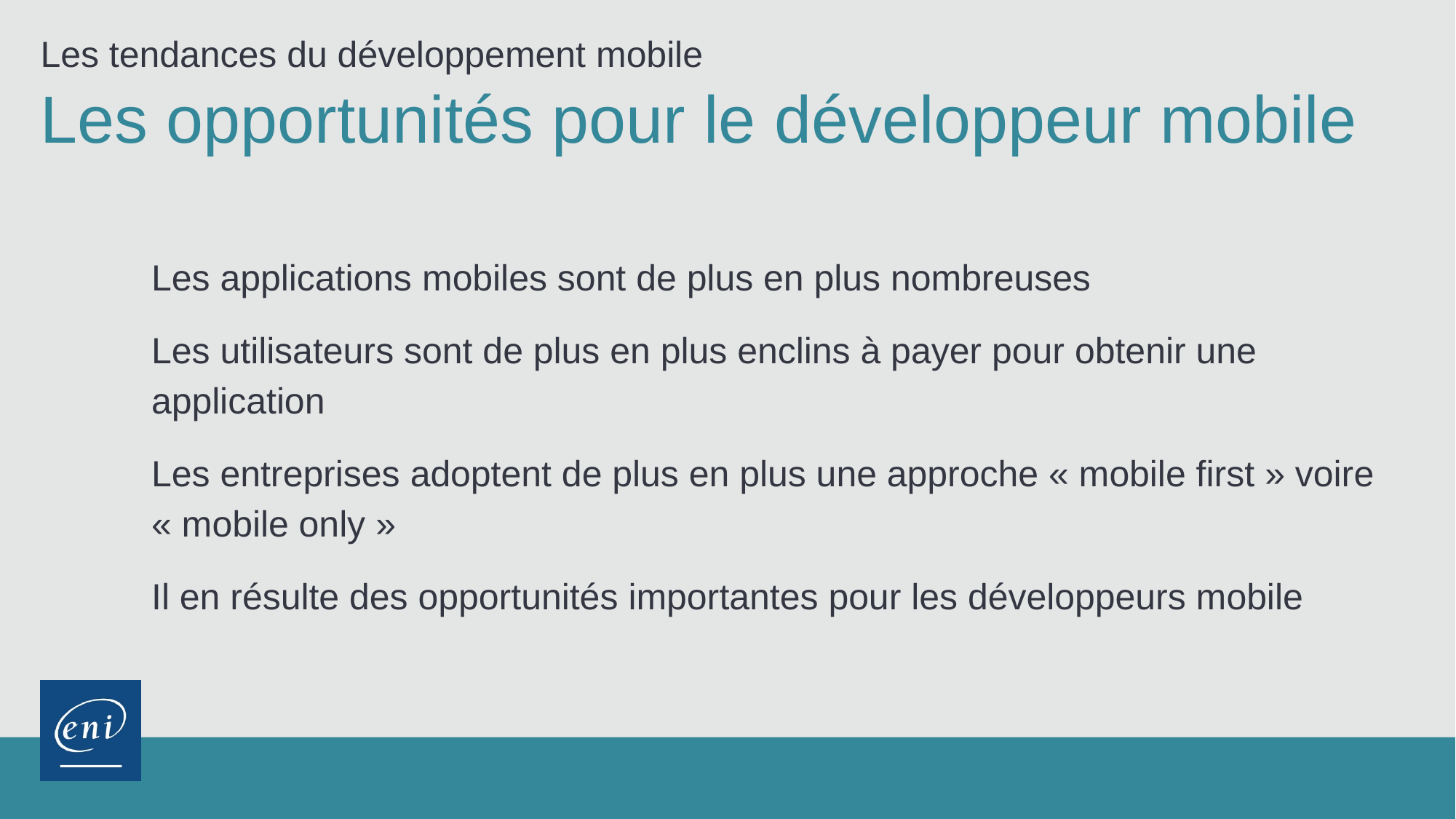

Les tendances du développement mobile
Les opportunités pour le développeur mobile
Les applications mobiles sont de plus en plus nombreuses
Les utilisateurs sont de plus en plus enclins à payer pour obtenir une application
Les entreprises adoptent de plus en plus une approche « mobile first » voire « mobile only »
Il en résulte des opportunités importantes pour les développeurs mobile